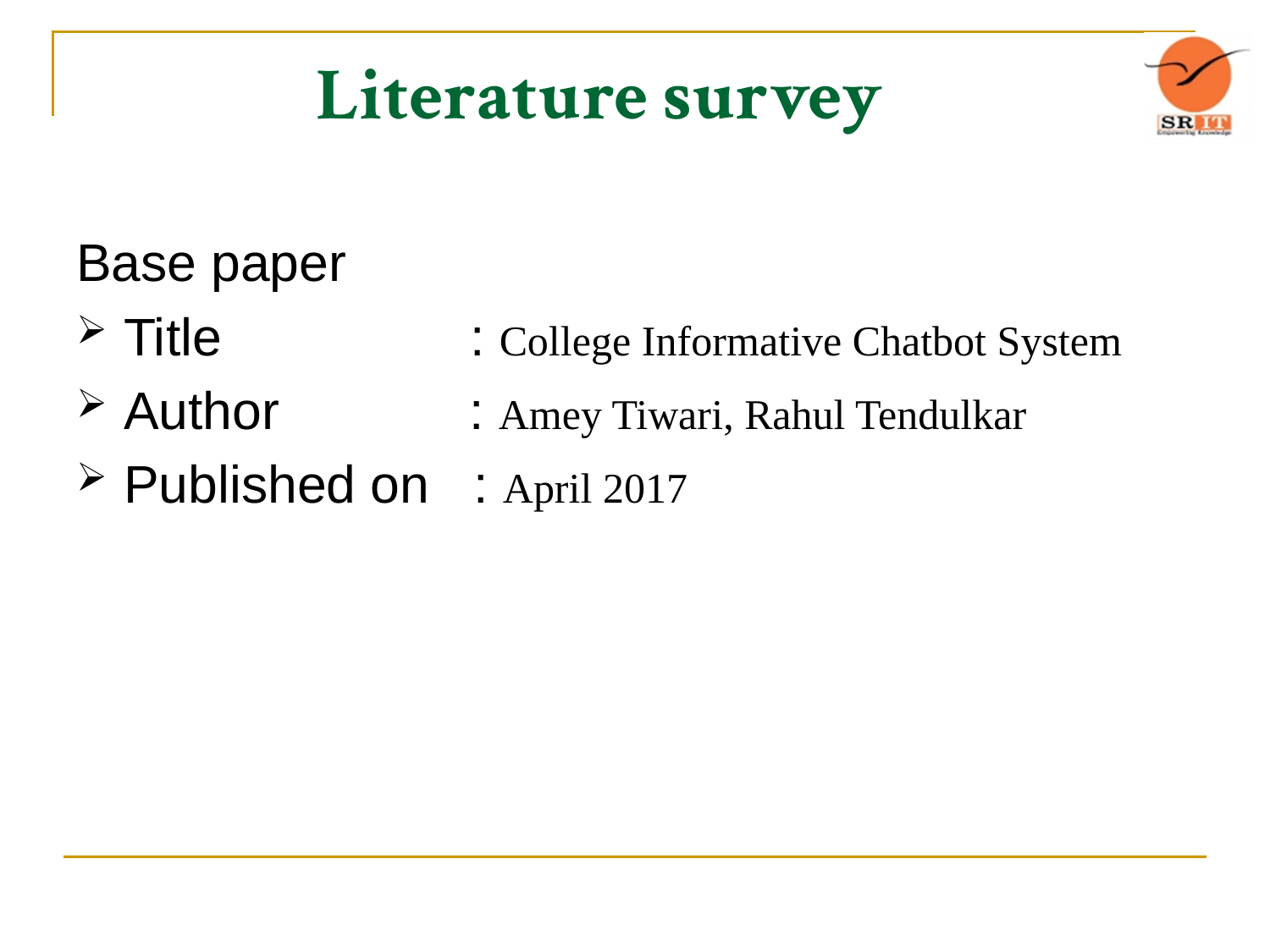

# Literature survey
Base paper
Title                 : College Informative Chatbot System
Author             : Amey Tiwari, Rahul Tendulkar
Published on   : April 2017